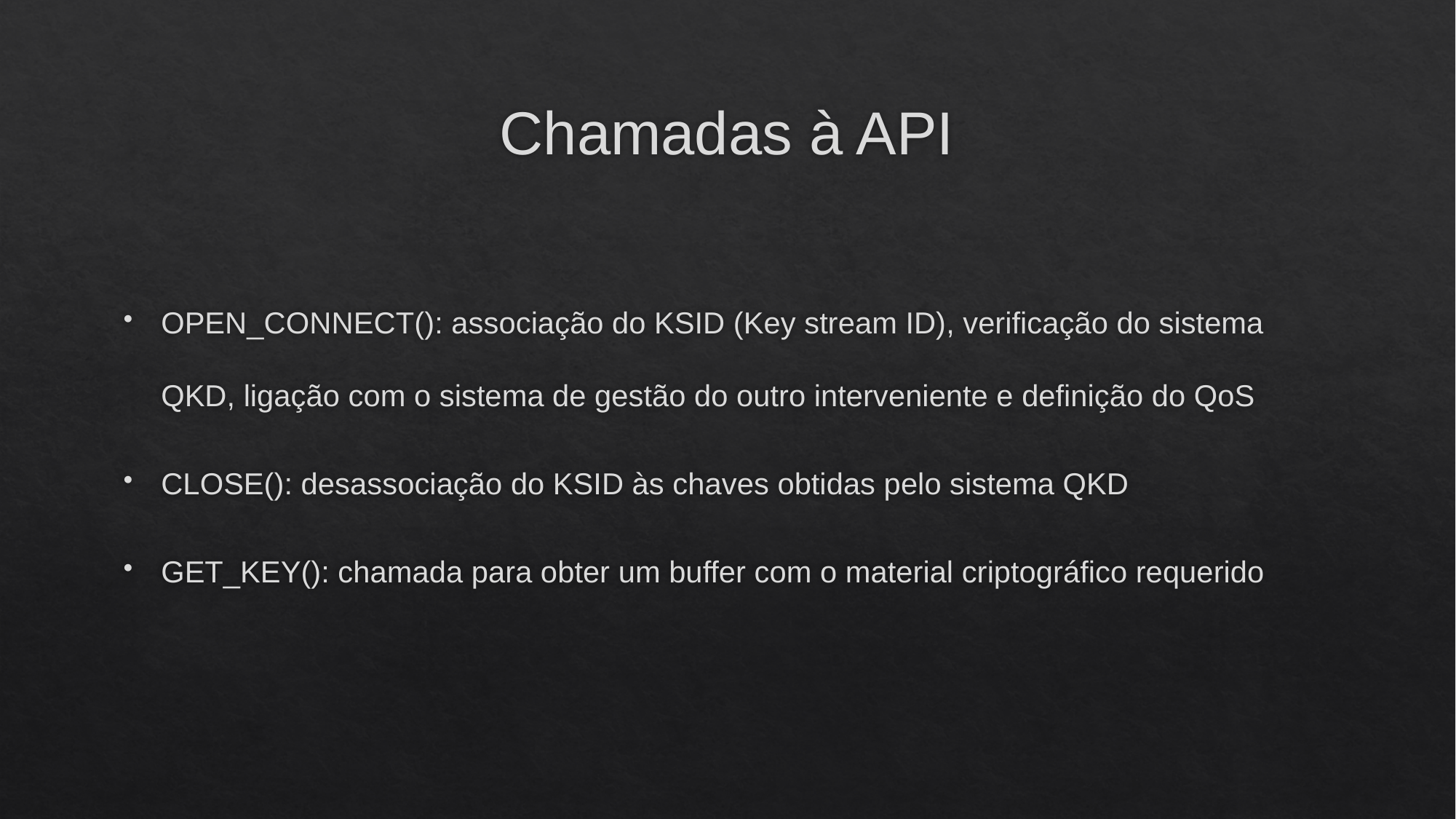

# Chamadas à API
OPEN_CONNECT(): associação do KSID (Key stream ID), verificação do sistema QKD, ligação com o sistema de gestão do outro interveniente e definição do QoS
CLOSE(): desassociação do KSID às chaves obtidas pelo sistema QKD
GET_KEY(): chamada para obter um buffer com o material criptográfico requerido